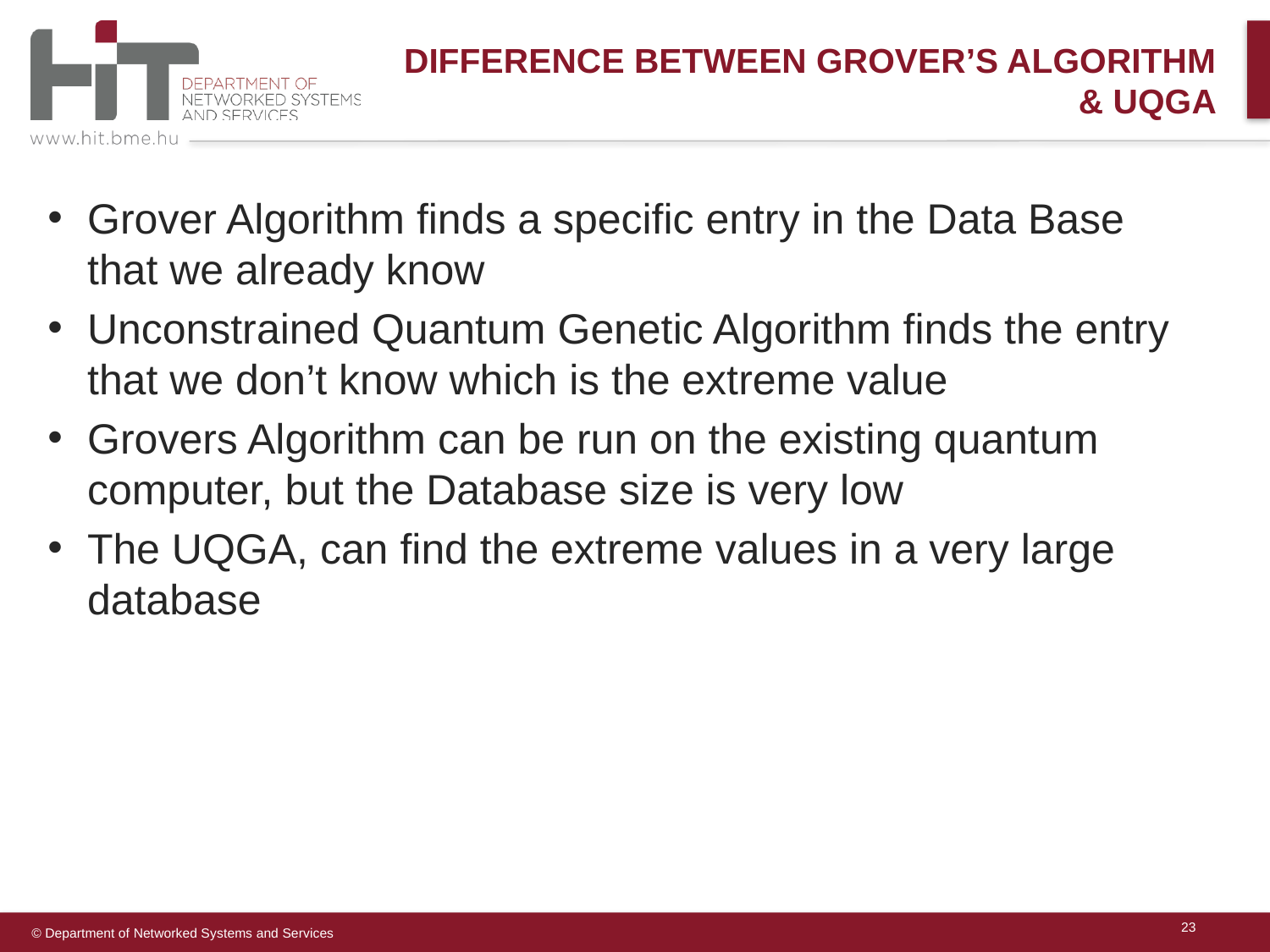

# Difference between grover’s algorithm & uqga
Grover Algorithm finds a specific entry in the Data Base that we already know
Unconstrained Quantum Genetic Algorithm finds the entry that we don’t know which is the extreme value
Grovers Algorithm can be run on the existing quantum computer, but the Database size is very low
The UQGA, can find the extreme values in a very large database